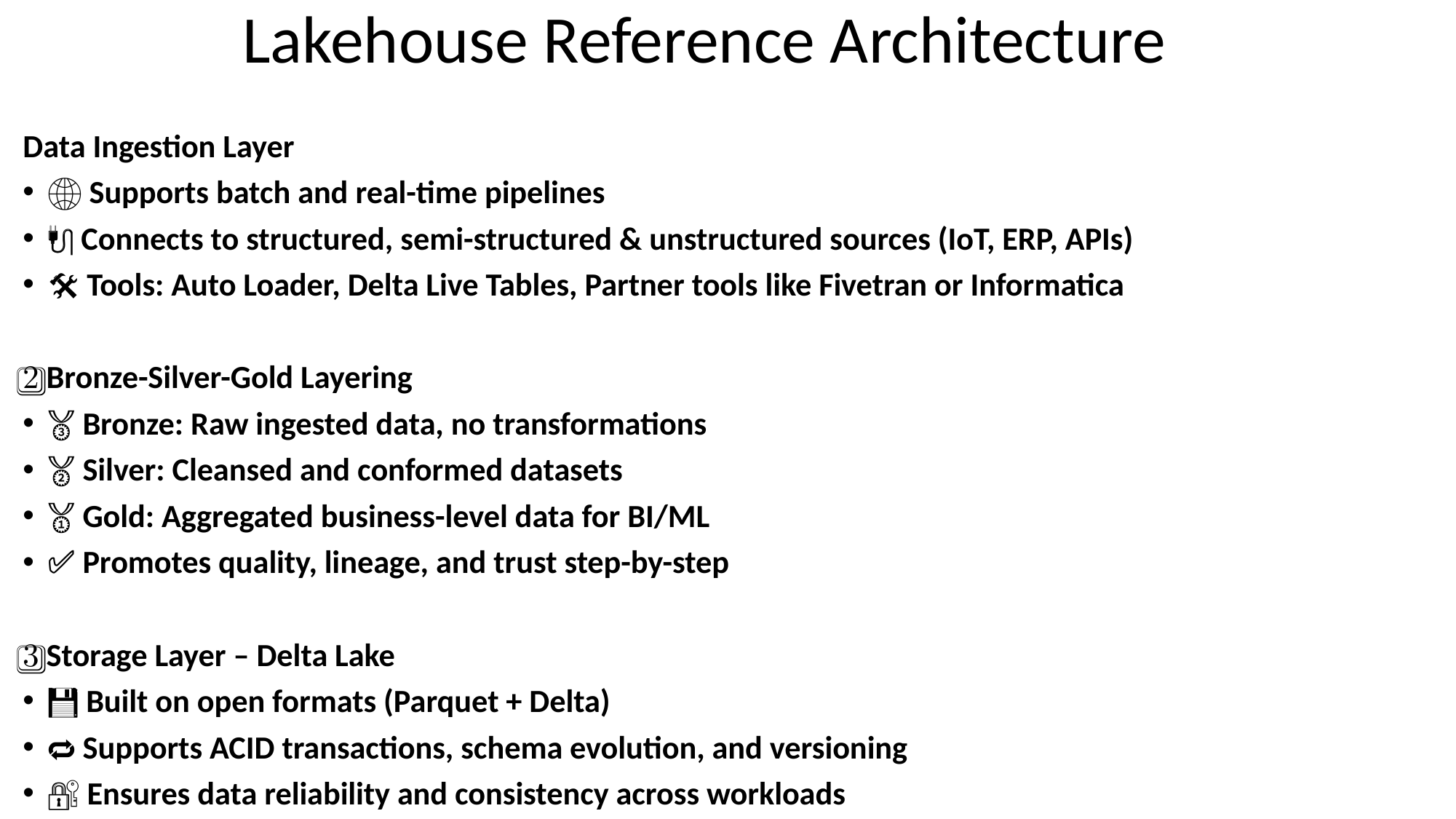

# Lakehouse Reference Architecture
Data Ingestion Layer
🌐 Supports batch and real-time pipelines
🔌 Connects to structured, semi-structured & unstructured sources (IoT, ERP, APIs)
🛠️ Tools: Auto Loader, Delta Live Tables, Partner tools like Fivetran or Informatica

2️⃣ Bronze-Silver-Gold Layering
🥉 Bronze: Raw ingested data, no transformations
🥈 Silver: Cleansed and conformed datasets
🥇 Gold: Aggregated business-level data for BI/ML
✅ Promotes quality, lineage, and trust step-by-step

3️⃣ Storage Layer – Delta Lake
💾 Built on open formats (Parquet + Delta)
🔁 Supports ACID transactions, schema evolution, and versioning
🔐 Ensures data reliability and consistency across workloads